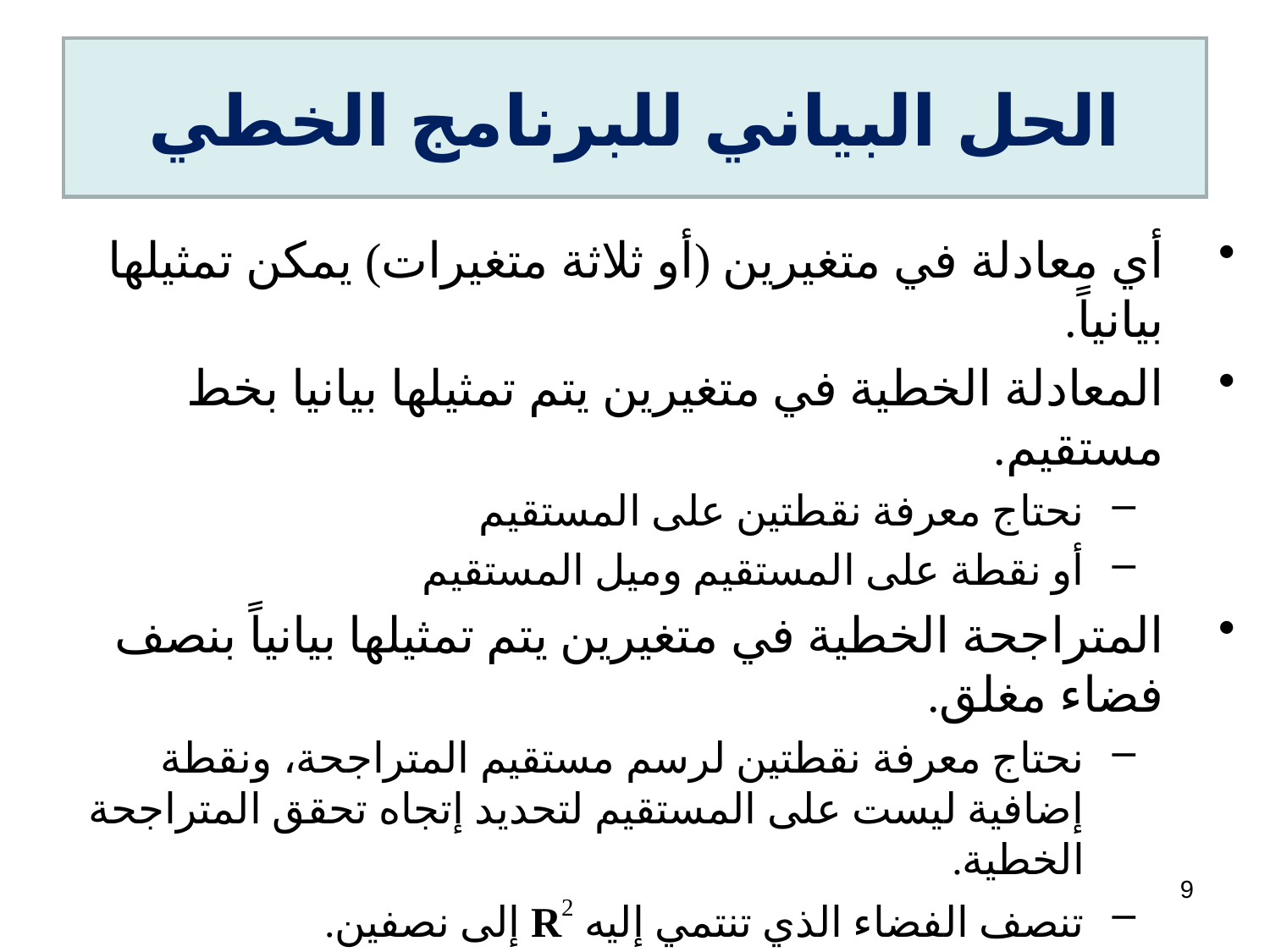

# الحل البياني للبرنامج الخطي
أي معادلة في متغيرين (أو ثلاثة متغيرات) يمكن تمثيلها بيانياً.
المعادلة الخطية في متغيرين يتم تمثيلها بيانيا بخط مستقيم.
نحتاج معرفة نقطتين على المستقيم
أو نقطة على المستقيم وميل المستقيم
المتراجحة الخطية في متغيرين يتم تمثيلها بيانياً بنصف فضاء مغلق.
نحتاج معرفة نقطتين لرسم مستقيم المتراجحة، ونقطة إضافية ليست على المستقيم لتحديد إتجاه تحقق المتراجحة الخطية.
تنصف الفضاء الذي تنتمي إليه R2 إلى نصفين.

9